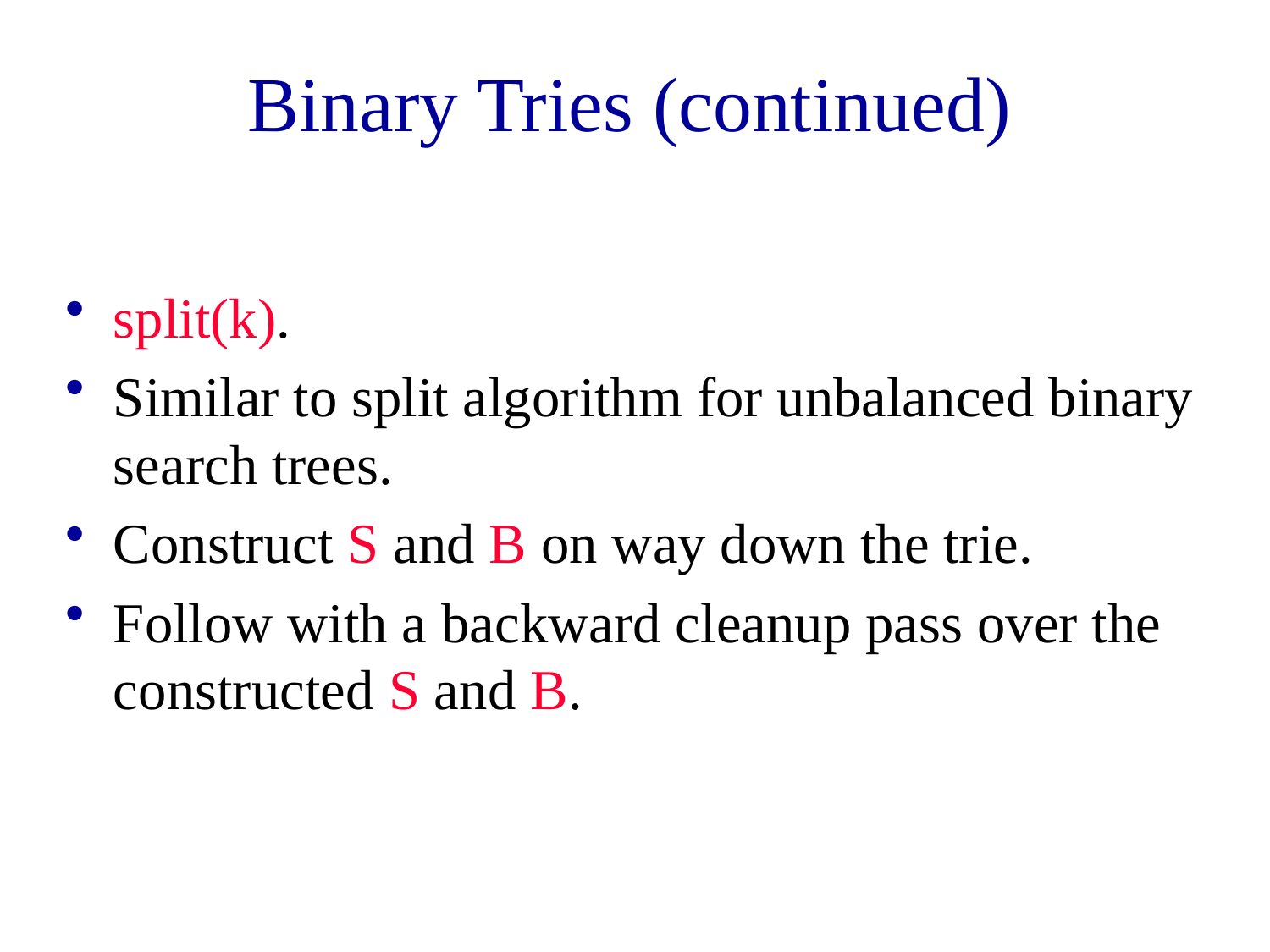

# Binary Tries (continued)
split(k).
Similar to split algorithm for unbalanced binary search trees.
Construct S and B on way down the trie.
Follow with a backward cleanup pass over the constructed S and B.